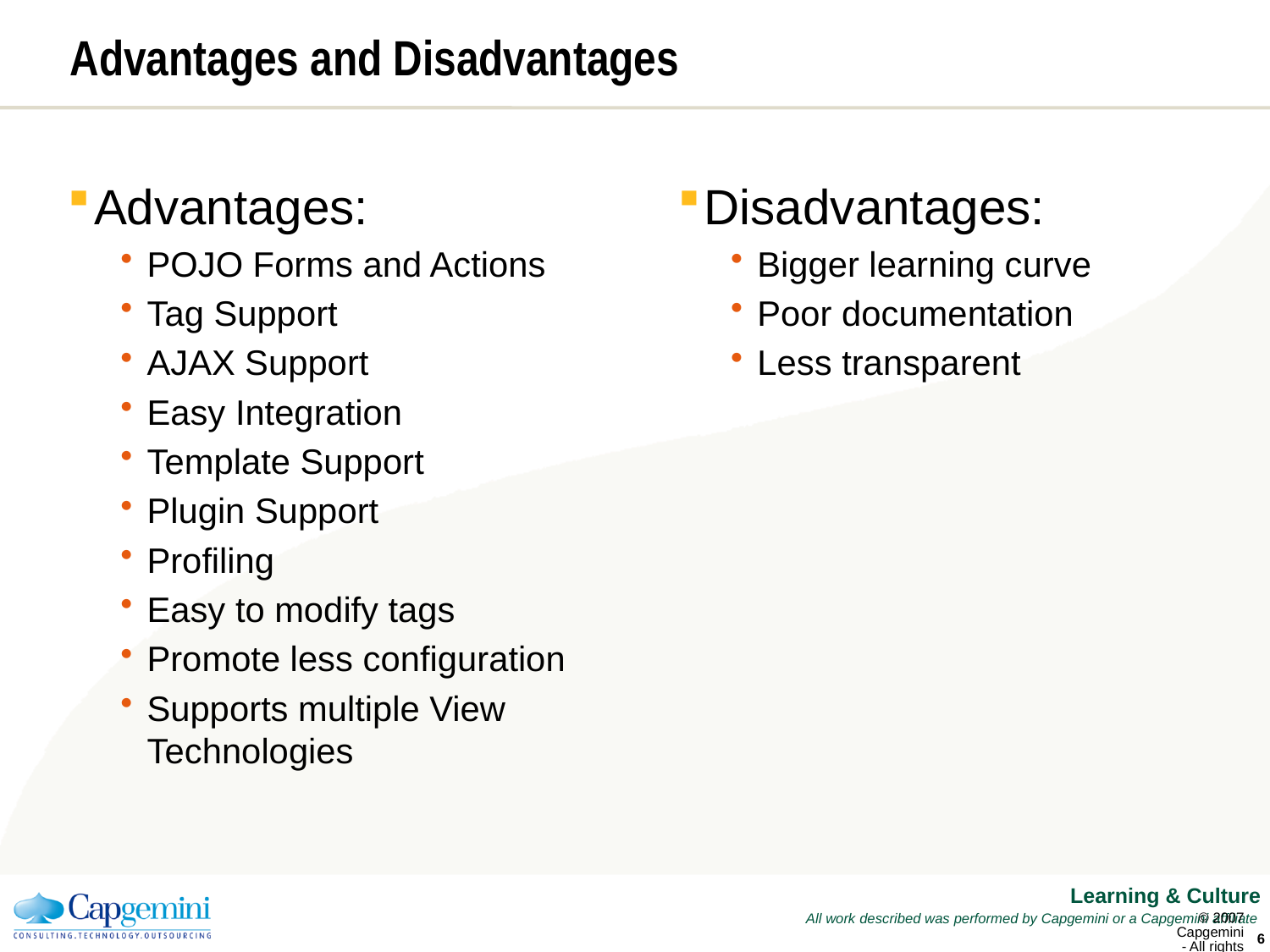

# Advantages and Disadvantages
Advantages:
POJO Forms and Actions
Tag Support
AJAX Support
Easy Integration
Template Support
Plugin Support
Profiling
Easy to modify tags
Promote less configuration
Supports multiple View Technologies
Disadvantages:
Bigger learning curve
Poor documentation
Less transparent
© 2007 Capgemini - All rights reserved
6